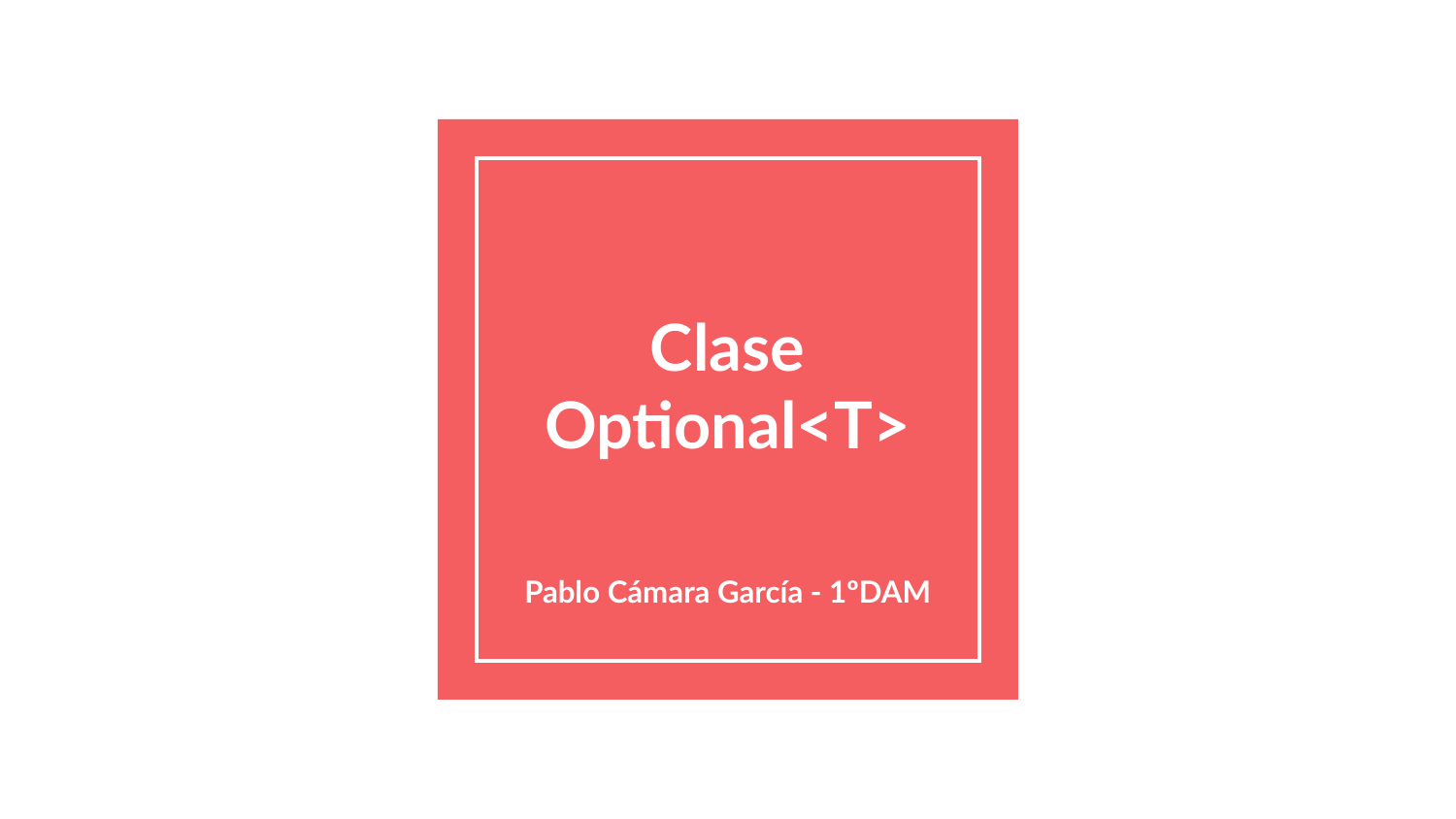

# Clase Optional<T>
Pablo Cámara García - 1ºDAM